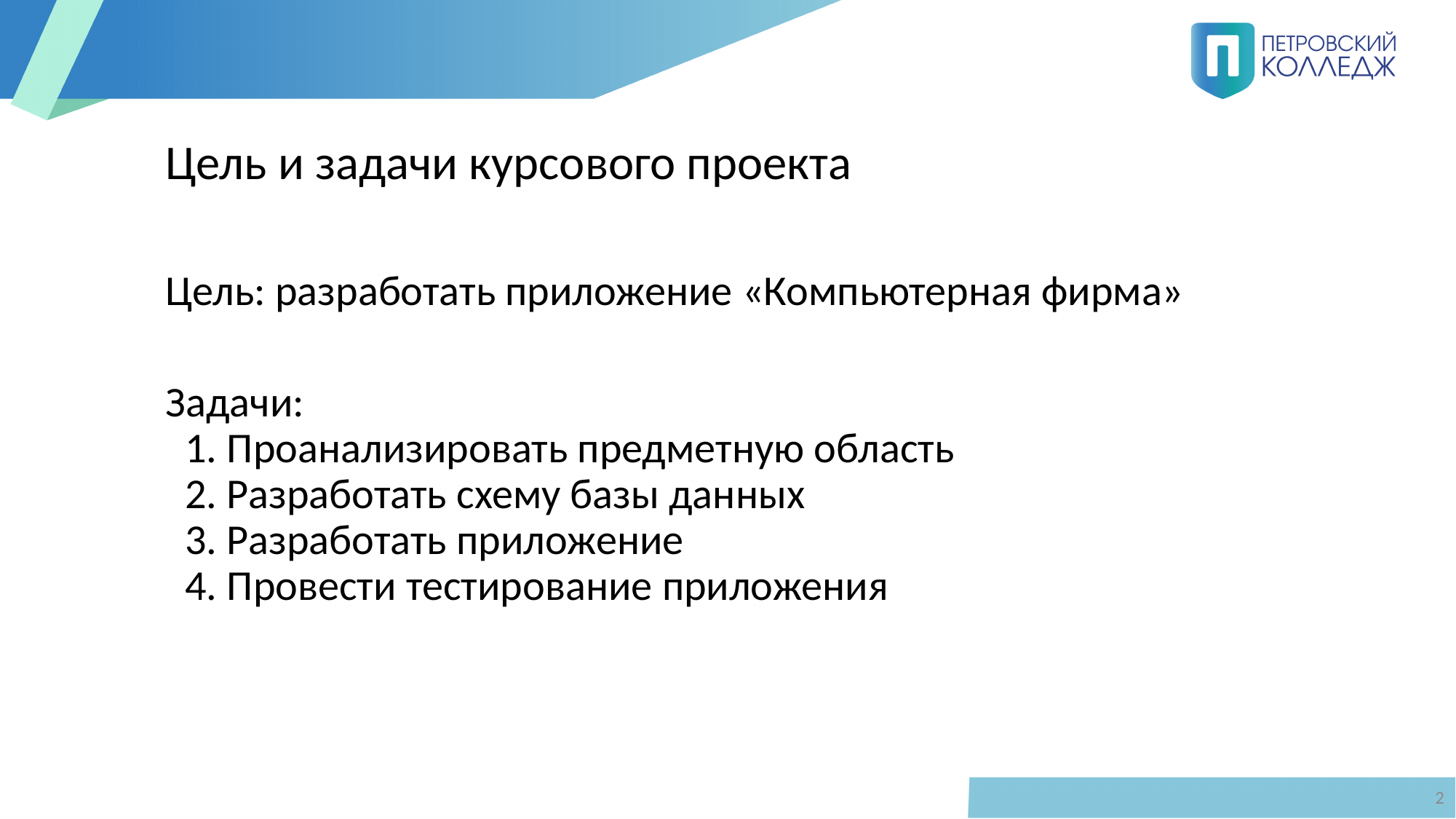

# Цель и задачи курсового проекта
Цель: разработать приложение «Компьютерная фирма»
Задачи:
  1. Проанализировать предметную область
  2. Разработать схему базы данных
  3. Разработать приложение
  4. Провести тестирование приложения
2